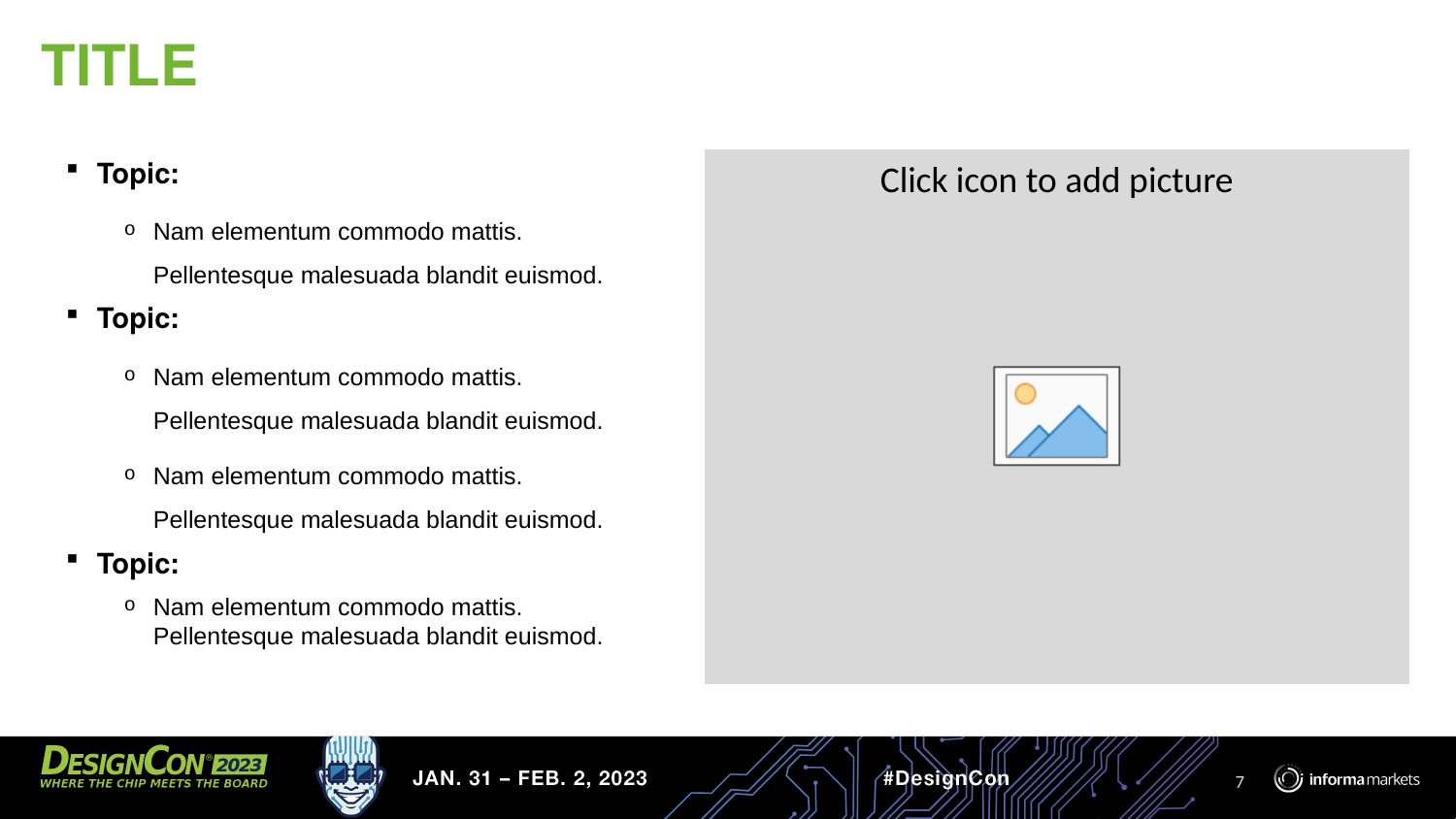

# TITLE
Topic:
Nam elementum commodo mattis. Pellentesque malesuada blandit euismod.
Topic:
Nam elementum commodo mattis. Pellentesque malesuada blandit euismod.
Nam elementum commodo mattis. Pellentesque malesuada blandit euismod.
Topic:
Nam elementum commodo mattis. Pellentesque malesuada blandit euismod.

7